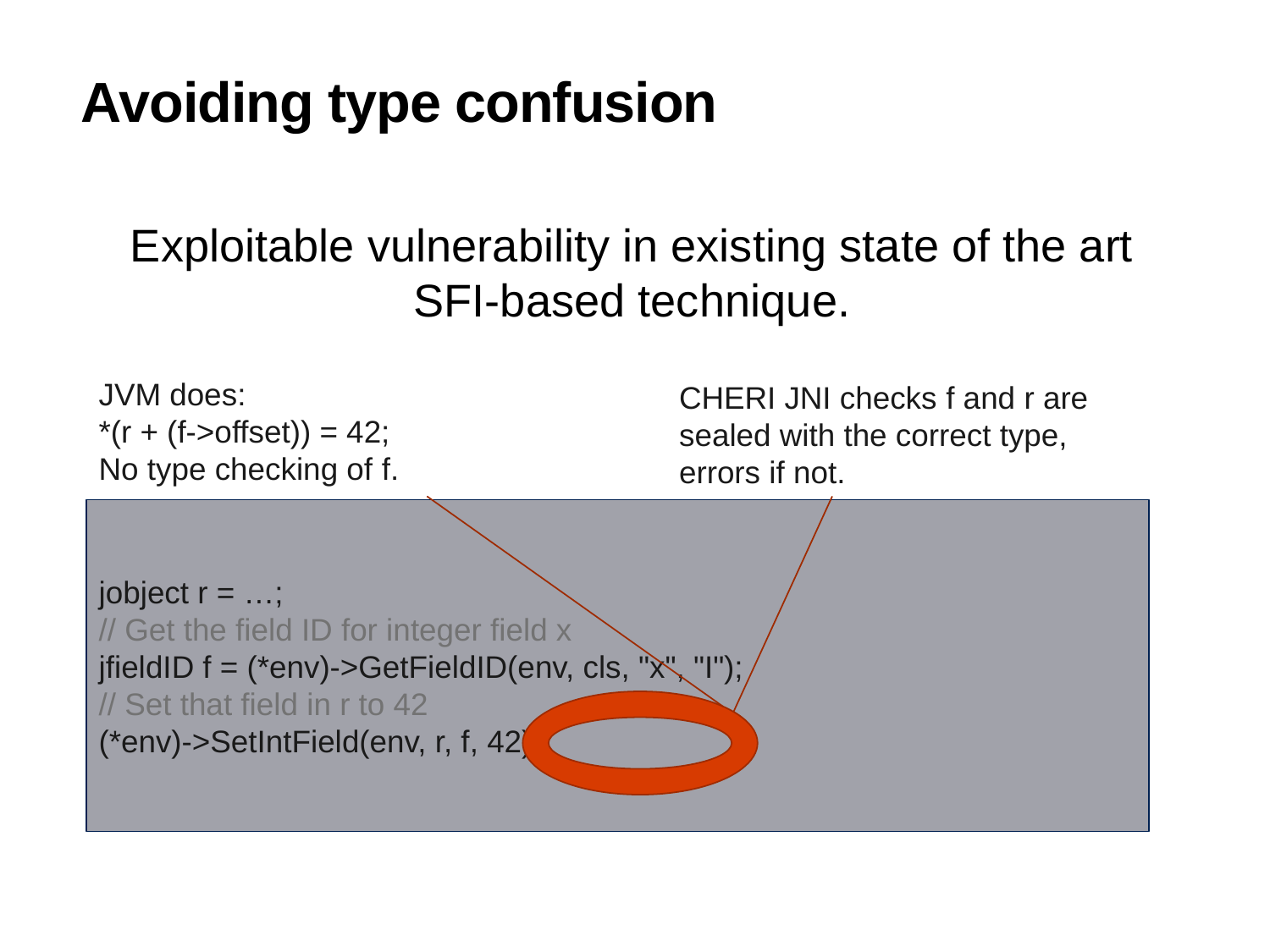

# Avoiding type confusion
Exploitable vulnerability in existing state of the art SFI-based technique.
JVM does:
*(r + (f->offset)) = 42;
No type checking of f.
CHERI JNI checks f and r are sealed with the correct type, errors if not.
jobject r = …;
// Get the field ID for integer field x
jfieldID f = (*env)->GetFieldID(env, cls, "x", "I");
// Set that field in r to 42
(*env)->SetIntField(env, r, f, 42);